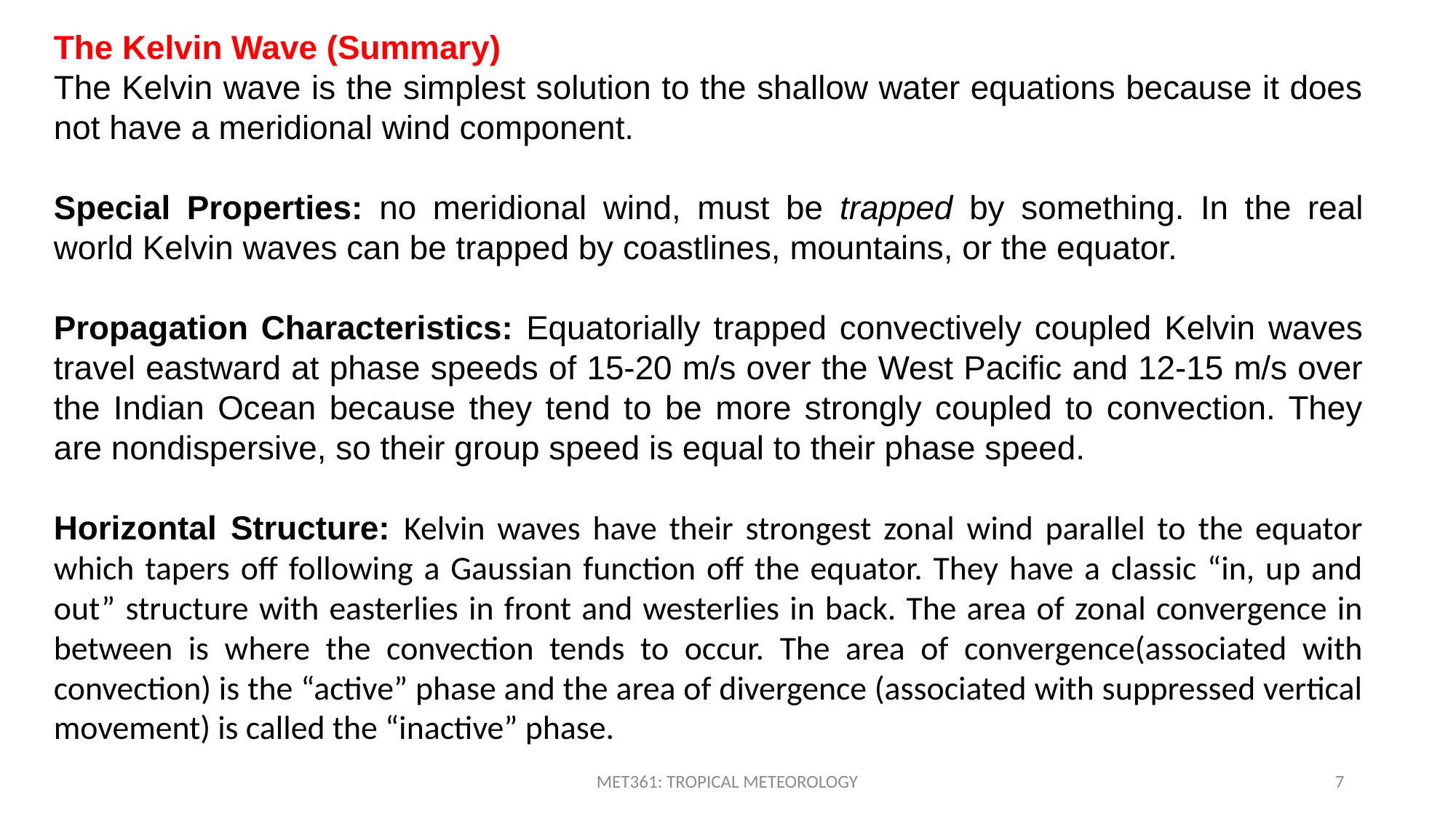

The Kelvin Wave (Summary)
The Kelvin wave is the simplest solution to the shallow water equations because it does not have a meridional wind component.

Special Properties: no meridional wind, must be trapped by something. In the real world Kelvin waves can be trapped by coastlines, mountains, or the equator.

Propagation Characteristics: Equatorially trapped convectively coupled Kelvin waves travel eastward at phase speeds of 15-20 m/s over the West Pacific and 12-15 m/s over the Indian Ocean because they tend to be more strongly coupled to convection. They are nondispersive, so their group speed is equal to their phase speed.

Horizontal Structure: Kelvin waves have their strongest zonal wind parallel to the equator which tapers off following a Gaussian function off the equator. They have a classic “in, up and out” structure with easterlies in front and westerlies in back. The area of zonal convergence in between is where the convection tends to occur. The area of convergence(associated with convection) is the “active” phase and the area of divergence (associated with suppressed vertical movement) is called the “inactive” phase.
MET361: TROPICAL METEOROLOGY
7